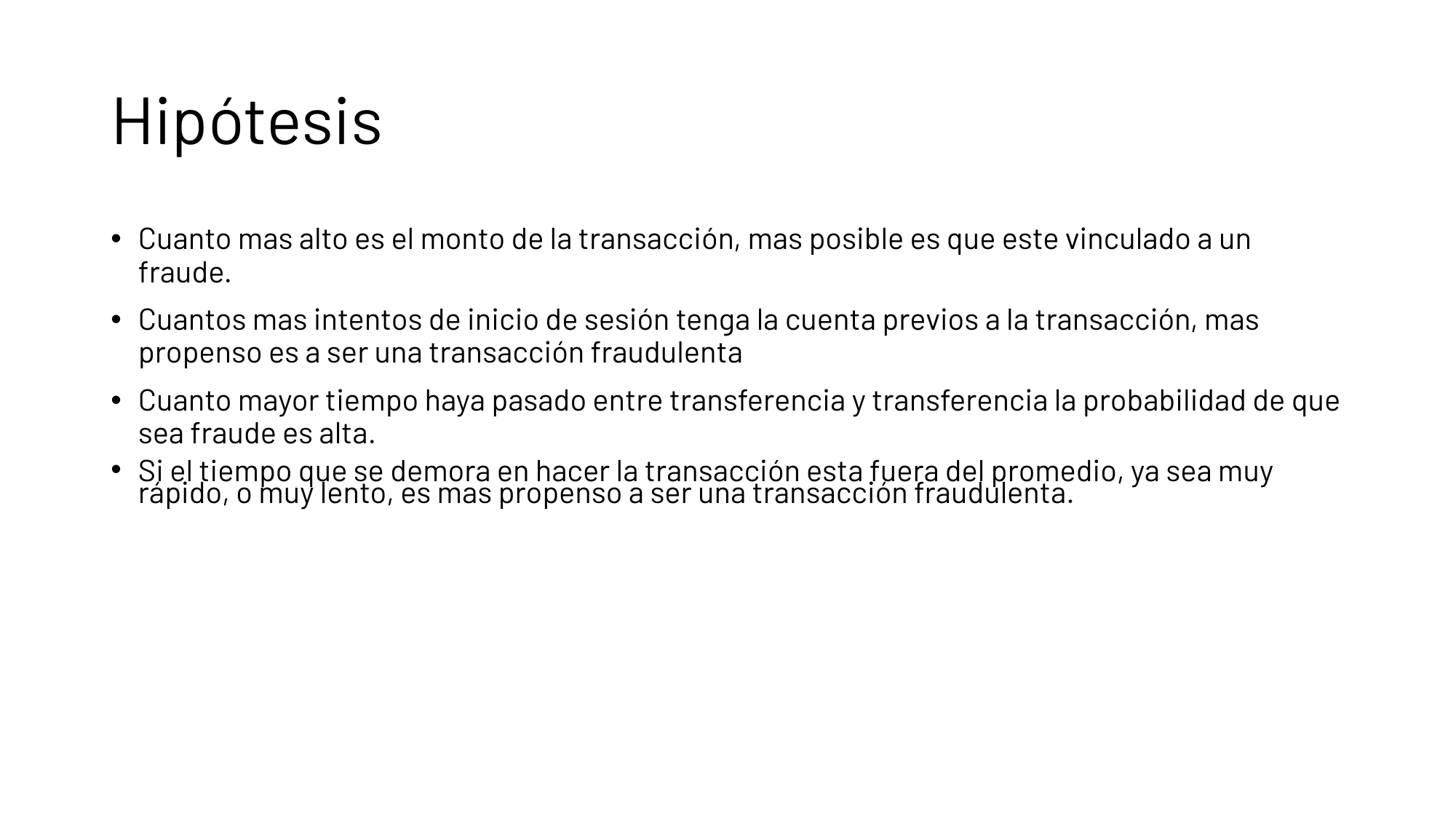

# Hipótesis
Cuanto mas alto es el monto de la transacción, mas posible es que este vinculado a un fraude.
Cuantos mas intentos de inicio de sesión tenga la cuenta previos a la transacción, mas propenso es a ser una transacción fraudulenta
Cuanto mayor tiempo haya pasado entre transferencia y transferencia la probabilidad de que sea fraude es alta.
Si el tiempo que se demora en hacer la transacción esta fuera del promedio, ya sea muy rápido, o muy lento, es mas propenso a ser una transacción fraudulenta.